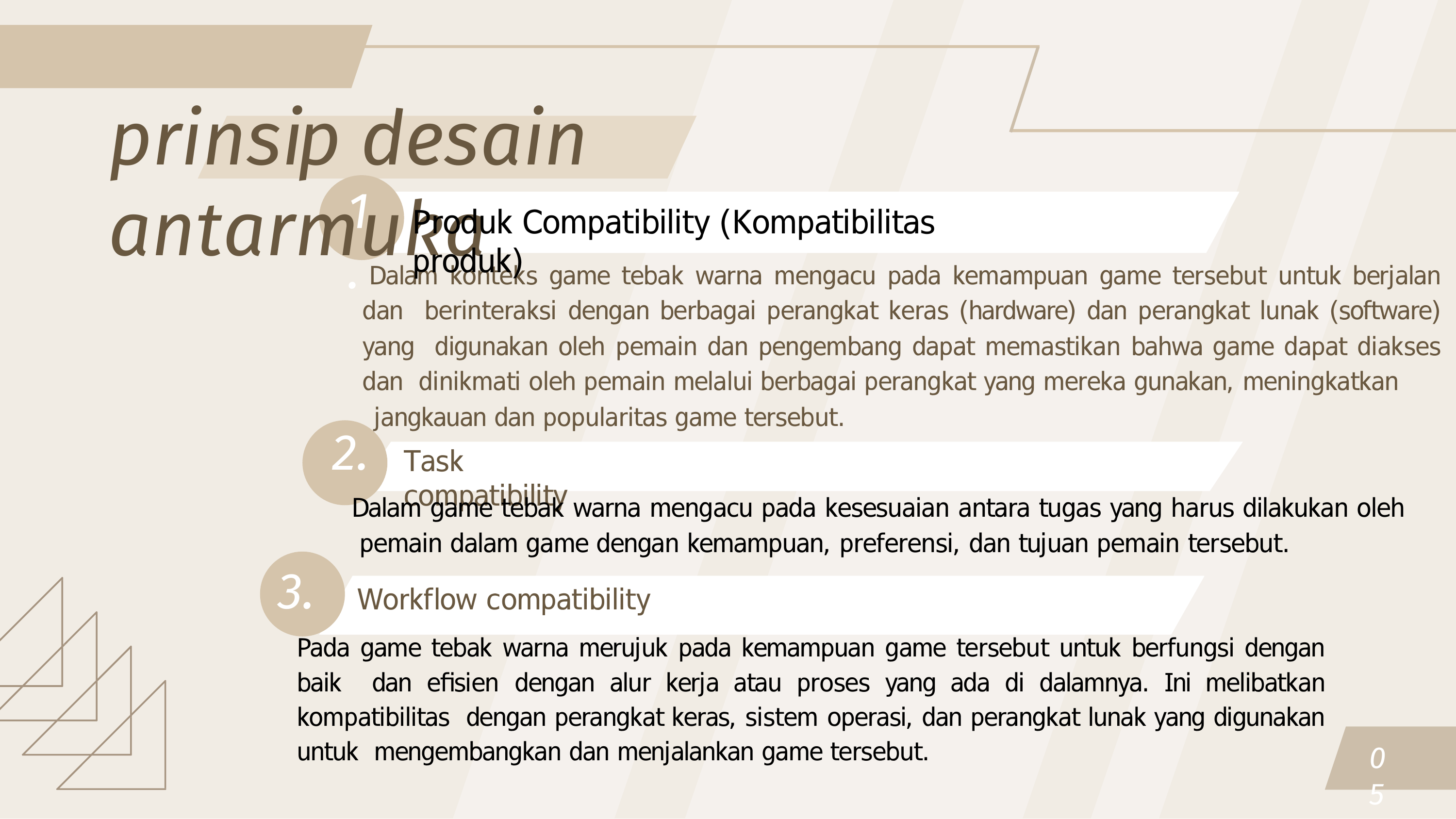

# prinsip desain antarmuka
1.
Produk Compatibility (Kompatibilitas produk)
Dalam konteks game tebak warna mengacu pada kemampuan game tersebut untuk berjalan dan  berinteraksi dengan berbagai perangkat keras (hardware) dan perangkat lunak (software) yang  digunakan oleh pemain dan pengembang dapat memastikan bahwa game dapat diakses dan  dinikmati oleh pemain melalui berbagai perangkat yang mereka gunakan, meningkatkan
jangkauan dan popularitas game tersebut.
2.
Task compatibility
Dalam game tebak warna mengacu pada kesesuaian antara tugas yang harus dilakukan oleh  pemain dalam game dengan kemampuan, preferensi, dan tujuan pemain tersebut.
Workflow compatibility
3.

Pada game tebak warna merujuk pada kemampuan game tersebut untuk berfungsi dengan baik  dan efisien dengan alur kerja atau proses yang ada di dalamnya. Ini melibatkan kompatibilitas  dengan perangkat keras, sistem operasi, dan perangkat lunak yang digunakan untuk  mengembangkan dan menjalankan game tersebut.
05